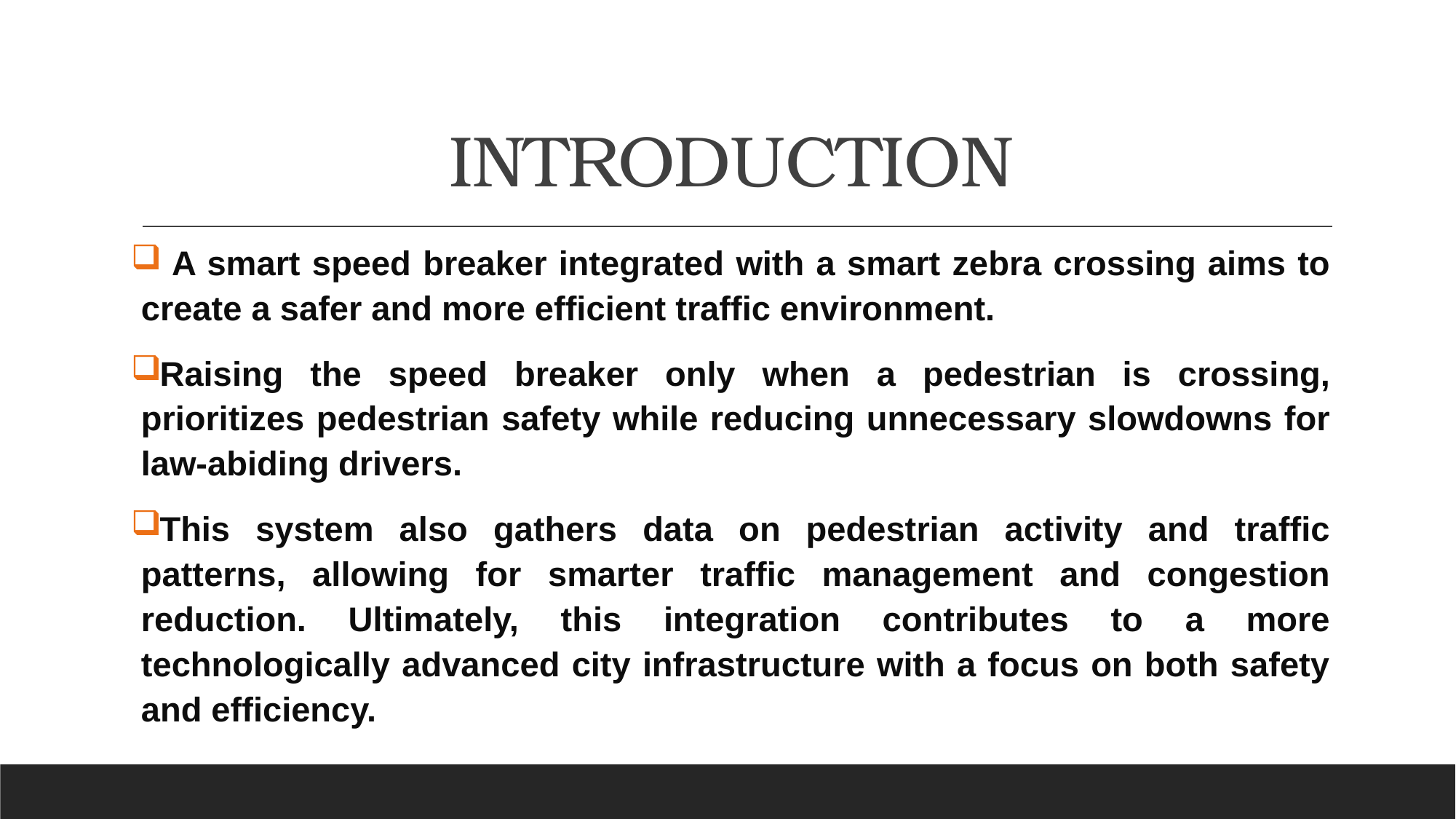

# INTRODUCTION
 A smart speed breaker integrated with a smart zebra crossing aims to create a safer and more efficient traffic environment.
Raising the speed breaker only when a pedestrian is crossing, prioritizes pedestrian safety while reducing unnecessary slowdowns for law-abiding drivers.
This system also gathers data on pedestrian activity and traffic patterns, allowing for smarter traffic management and congestion reduction. Ultimately, this integration contributes to a more technologically advanced city infrastructure with a focus on both safety and efficiency.